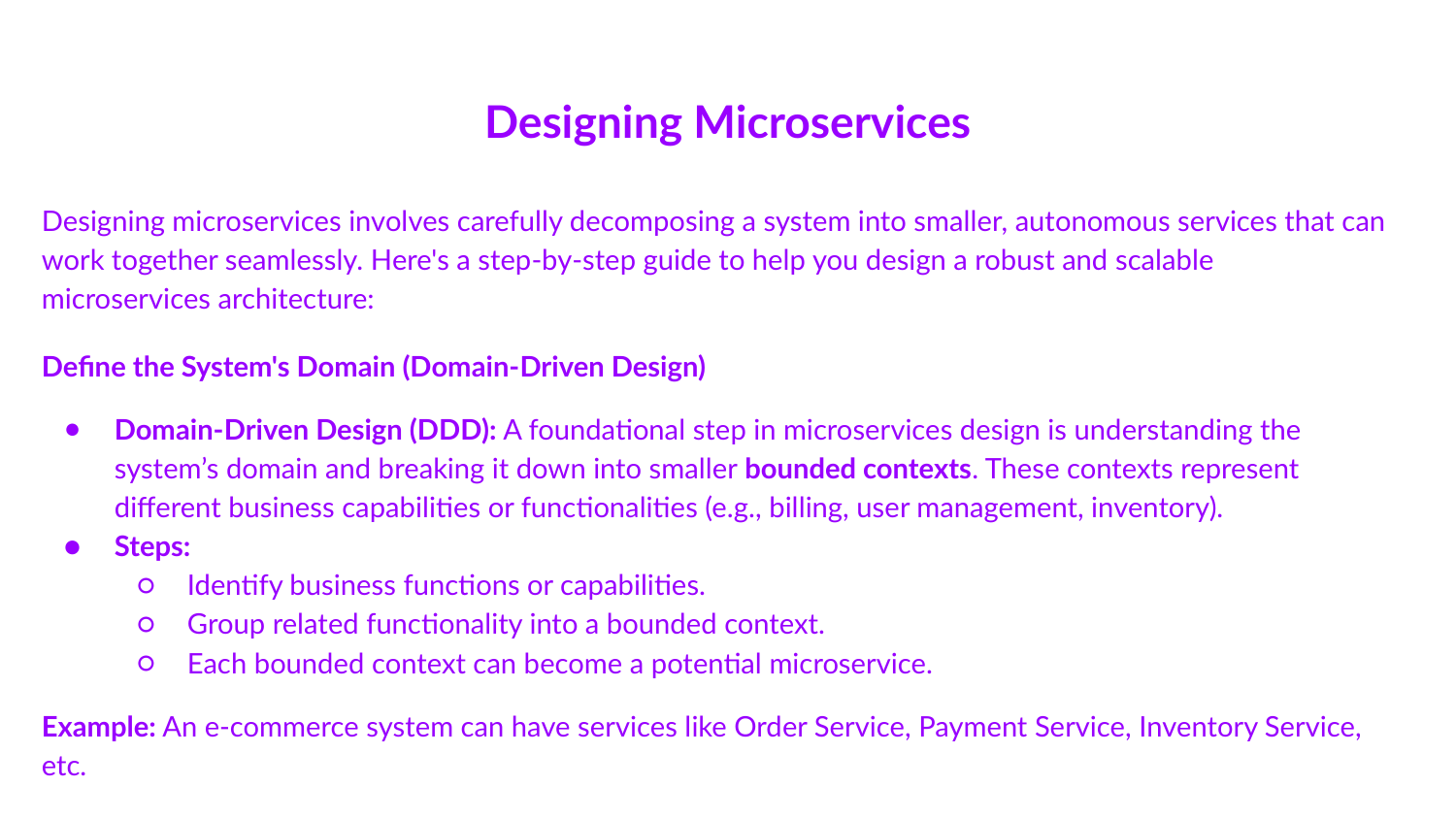

# Designing Microservices
Designing microservices involves carefully decomposing a system into smaller, autonomous services that can work together seamlessly. Here's a step-by-step guide to help you design a robust and scalable microservices architecture:
Define the System's Domain (Domain-Driven Design)
Domain-Driven Design (DDD): A foundational step in microservices design is understanding the system’s domain and breaking it down into smaller bounded contexts. These contexts represent different business capabilities or functionalities (e.g., billing, user management, inventory).
Steps:
Identify business functions or capabilities.
Group related functionality into a bounded context.
Each bounded context can become a potential microservice.
Example: An e-commerce system can have services like Order Service, Payment Service, Inventory Service, etc.